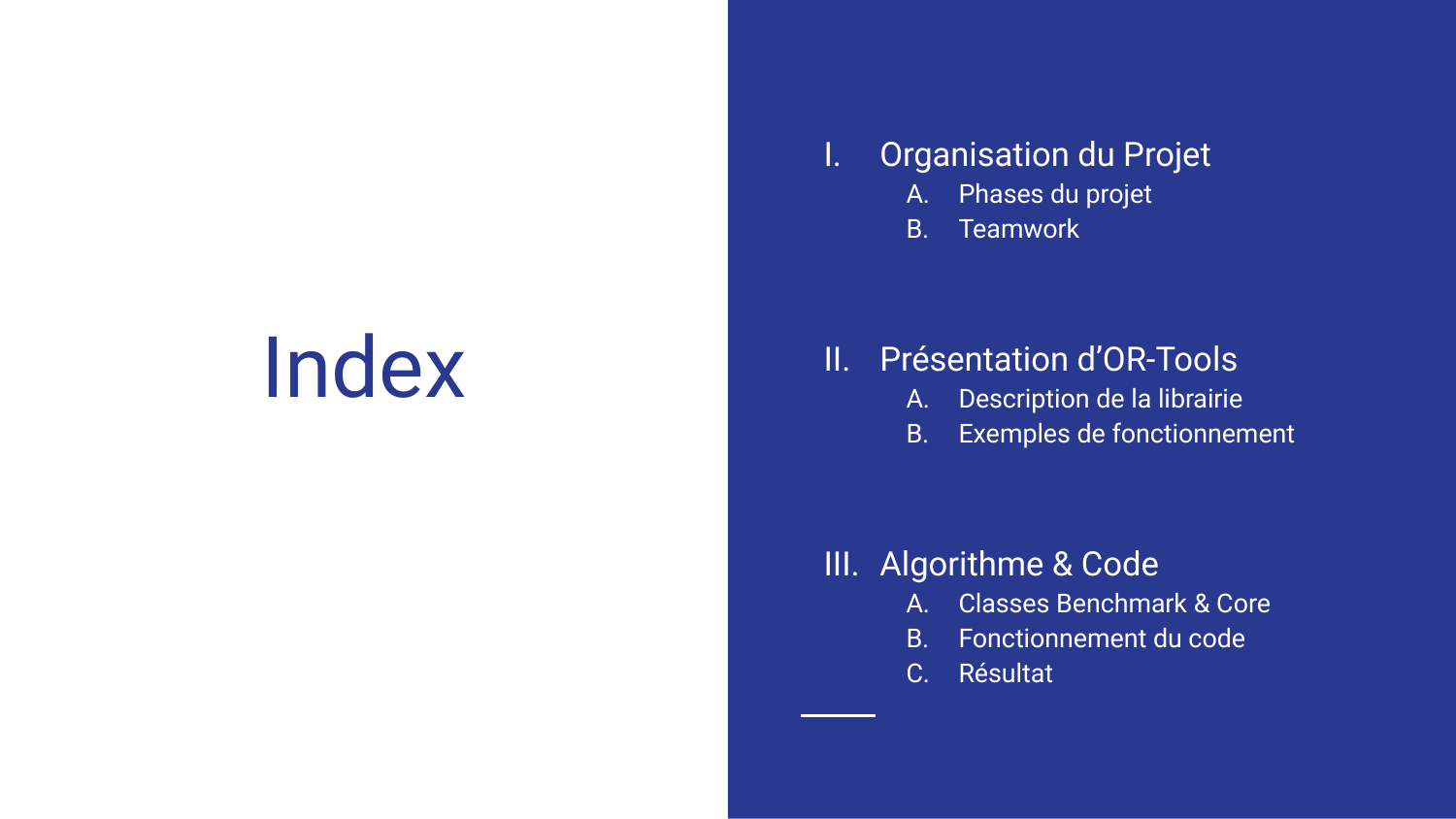

Organisation du Projet
Phases du projet
Teamwork

Présentation d’OR-Tools
Description de la librairie
Exemples de fonctionnement

Algorithme & Code
Classes Benchmark & Core
Fonctionnement du code
Résultat

# Index